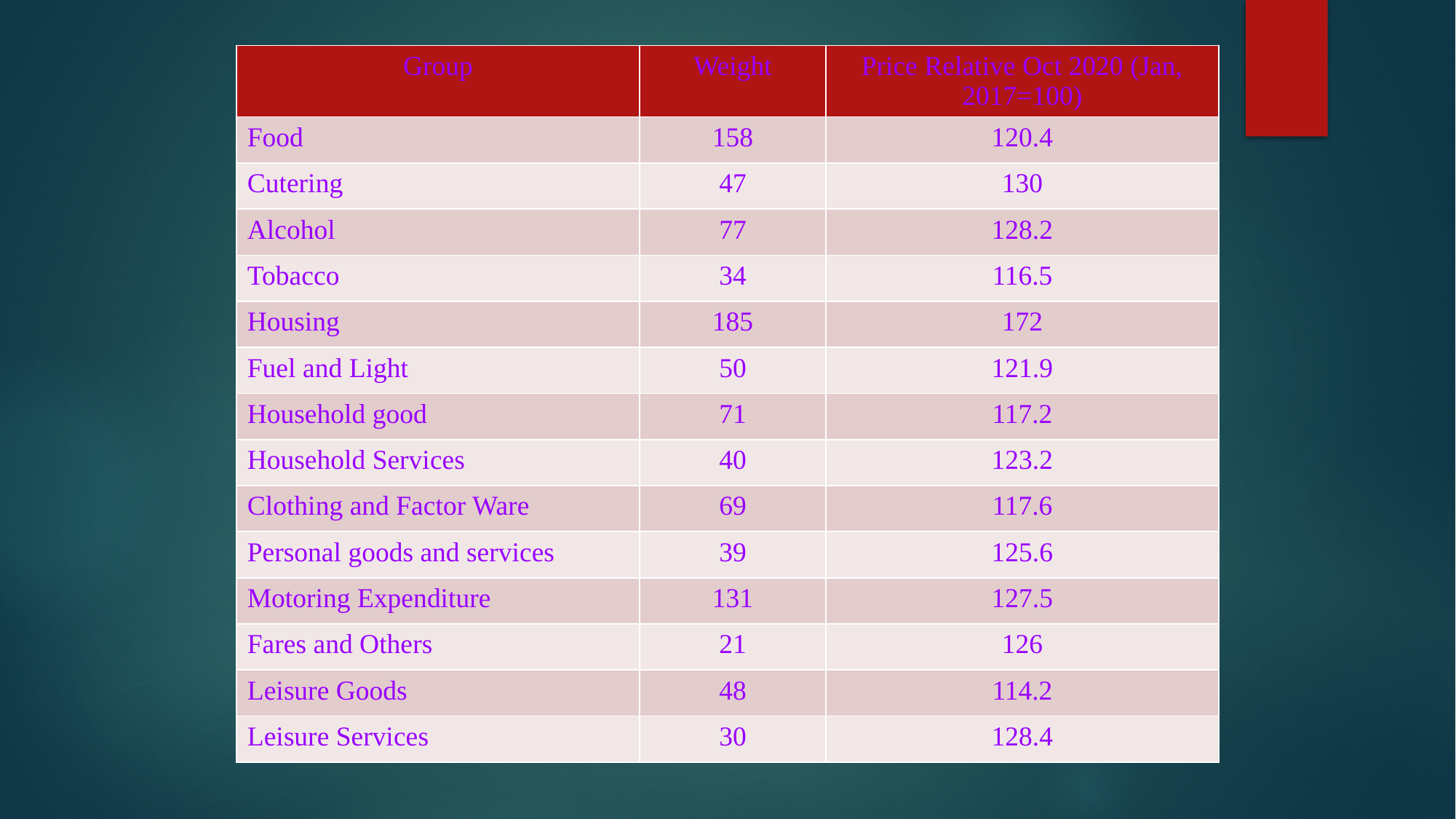

| Group | Weight | Price Relative Oct 2020 (Jan, 2017=100) |
| --- | --- | --- |
| Food | 158 | 120.4 |
| Cutering | 47 | 130 |
| Alcohol | 77 | 128.2 |
| Tobacco | 34 | 116.5 |
| Housing | 185 | 172 |
| Fuel and Light | 50 | 121.9 |
| Household good | 71 | 117.2 |
| Household Services | 40 | 123.2 |
| Clothing and Factor Ware | 69 | 117.6 |
| Personal goods and services | 39 | 125.6 |
| Motoring Expenditure | 131 | 127.5 |
| Fares and Others | 21 | 126 |
| Leisure Goods | 48 | 114.2 |
| Leisure Services | 30 | 128.4 |